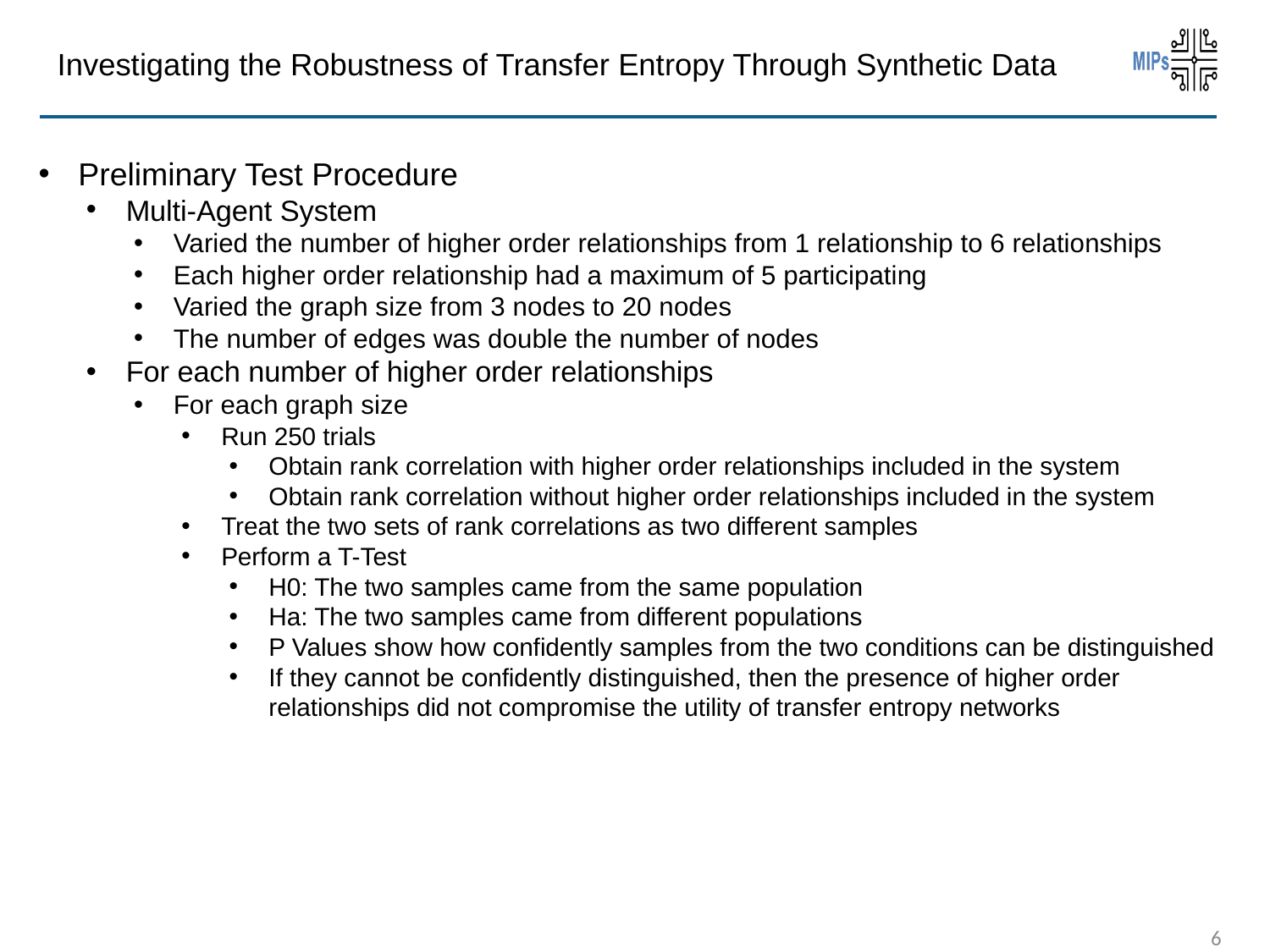

# Investigating the Robustness of Transfer Entropy Through Synthetic Data
Preliminary Test Procedure
Multi-Agent System
Varied the number of higher order relationships from 1 relationship to 6 relationships
Each higher order relationship had a maximum of 5 participating
Varied the graph size from 3 nodes to 20 nodes
The number of edges was double the number of nodes
For each number of higher order relationships
For each graph size
Run 250 trials
Obtain rank correlation with higher order relationships included in the system
Obtain rank correlation without higher order relationships included in the system
Treat the two sets of rank correlations as two different samples
Perform a T-Test
H0: The two samples came from the same population
Ha: The two samples came from different populations
P Values show how confidently samples from the two conditions can be distinguished
If they cannot be confidently distinguished, then the presence of higher order relationships did not compromise the utility of transfer entropy networks
6